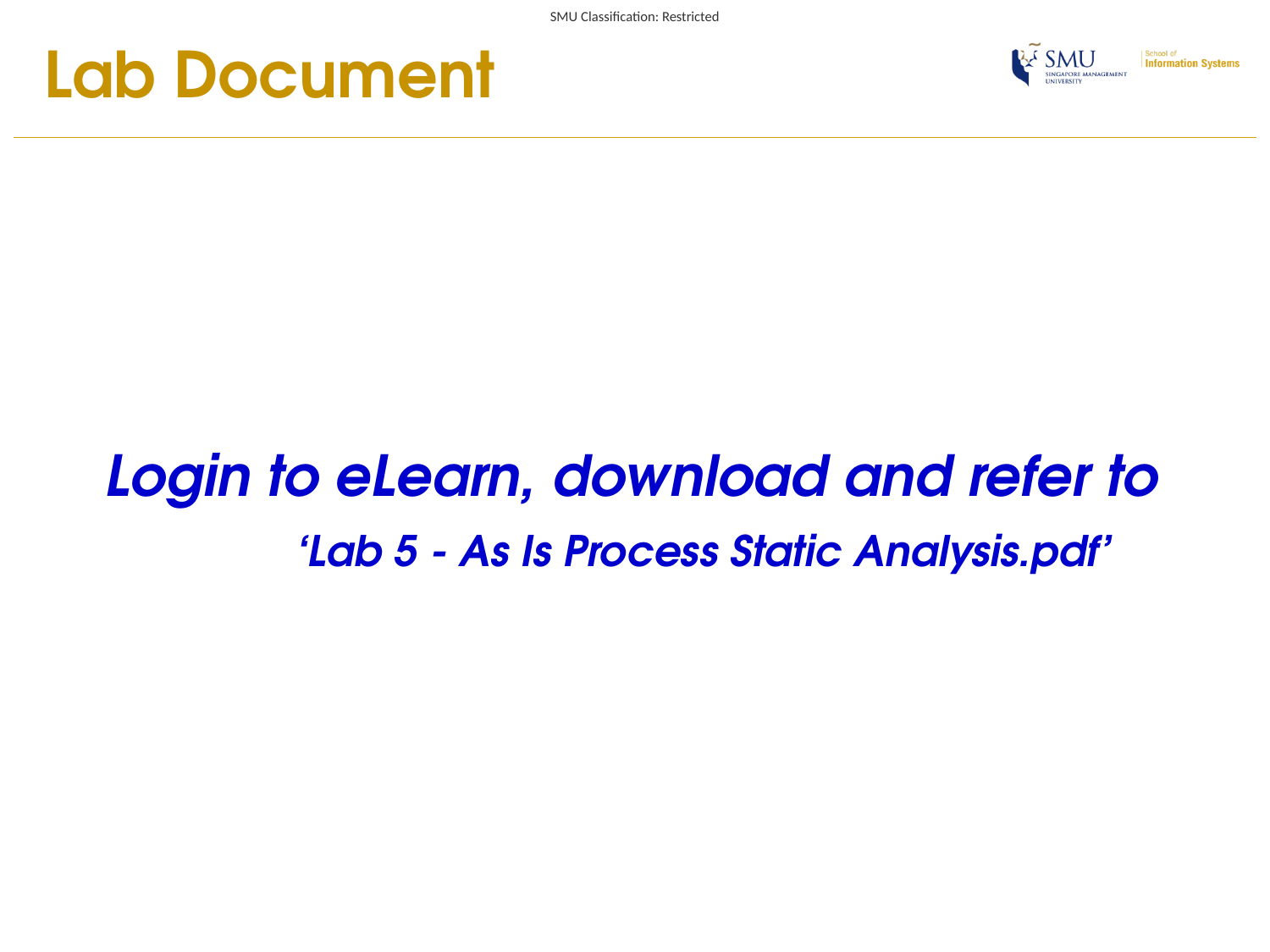

Lab Document
Login to eLearn, download and refer to
	‘Lab 5 - As Is Process Static Analysis.pdf’